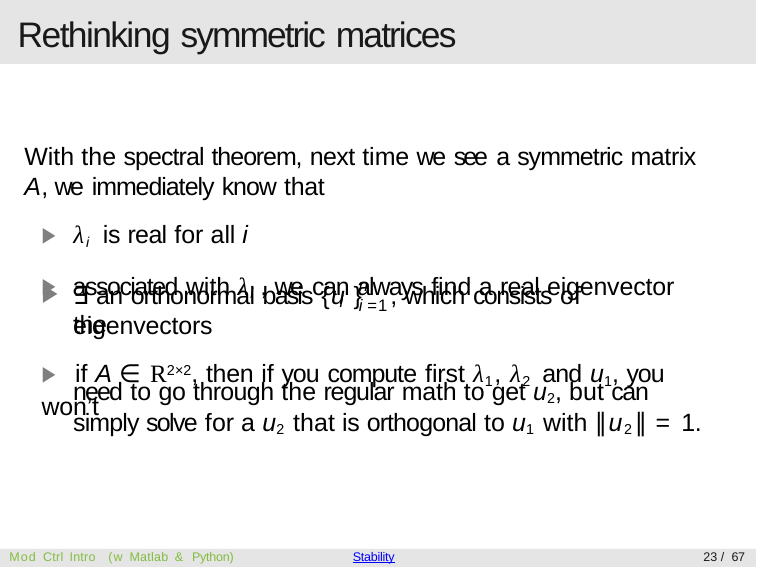

# Rethinking symmetric matrices
With the spectral theorem, next time we see a symmetric matrix A, we immediately know that
▶ λi is real for all i
▶ associated with λi , we can always find a real eigenvector
n
▶
∃ an orthonormal basis {u }	, which consists of the
i
i =1
eigenvectors
▶ if A ∈ R2×2, then if you compute first λ1, λ2 and u1, you won’t
need to go through the regular math to get u2, but can simply solve for a u2 that is orthogonal to u1 with ∥u2∥ = 1.
Mod Ctrl Intro (w Matlab & Python)
Stability
23 / 67